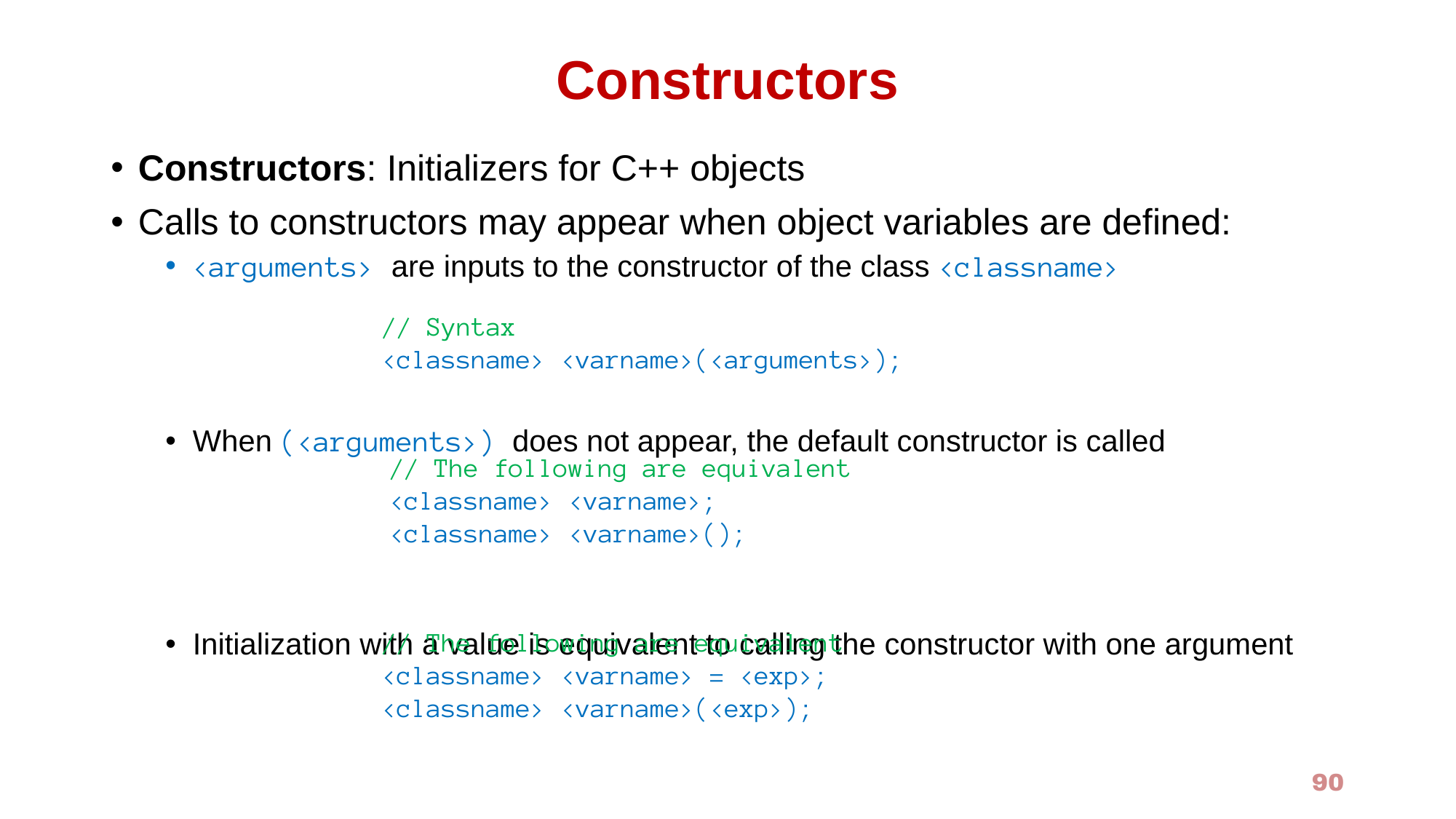

# Constructors
Constructors: Initializers for C++ objects
Calls to constructors may appear when object variables are defined:
<arguments> are inputs to the constructor of the class <classname>

When (<arguments>) does not appear, the default constructor is called

Initialization with a value is equivalent to calling the constructor with one argument
// Syntax
<classname> <varname>(<arguments>);
// The following are equivalent
<classname> <varname>;
<classname> <varname>();
// The following are equivalent
<classname> <varname> = <exp>;
<classname> <varname>(<exp>);
90